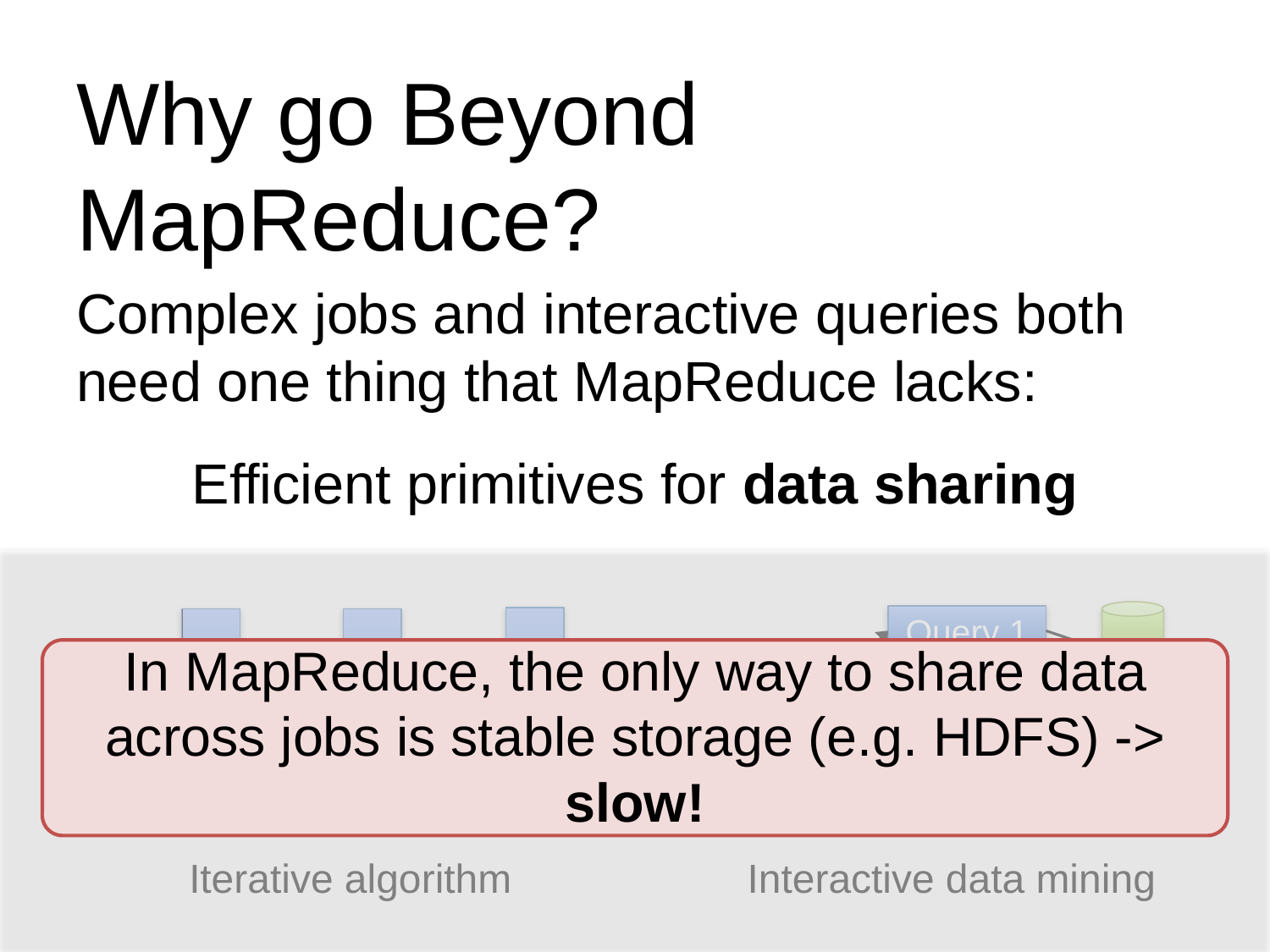

# Why go Beyond MapReduce?
Complex jobs and interactive queries both need one thing that MapReduce lacks:
Efficient primitives for data sharing

Query 1
Stage 3
Stage 1
Stage 2
In MapReduce, the only way to share data across jobs is stable storage (e.g. HDFS) -> slow!

Query 2

Query 3
Iterative algorithm
Interactive data mining